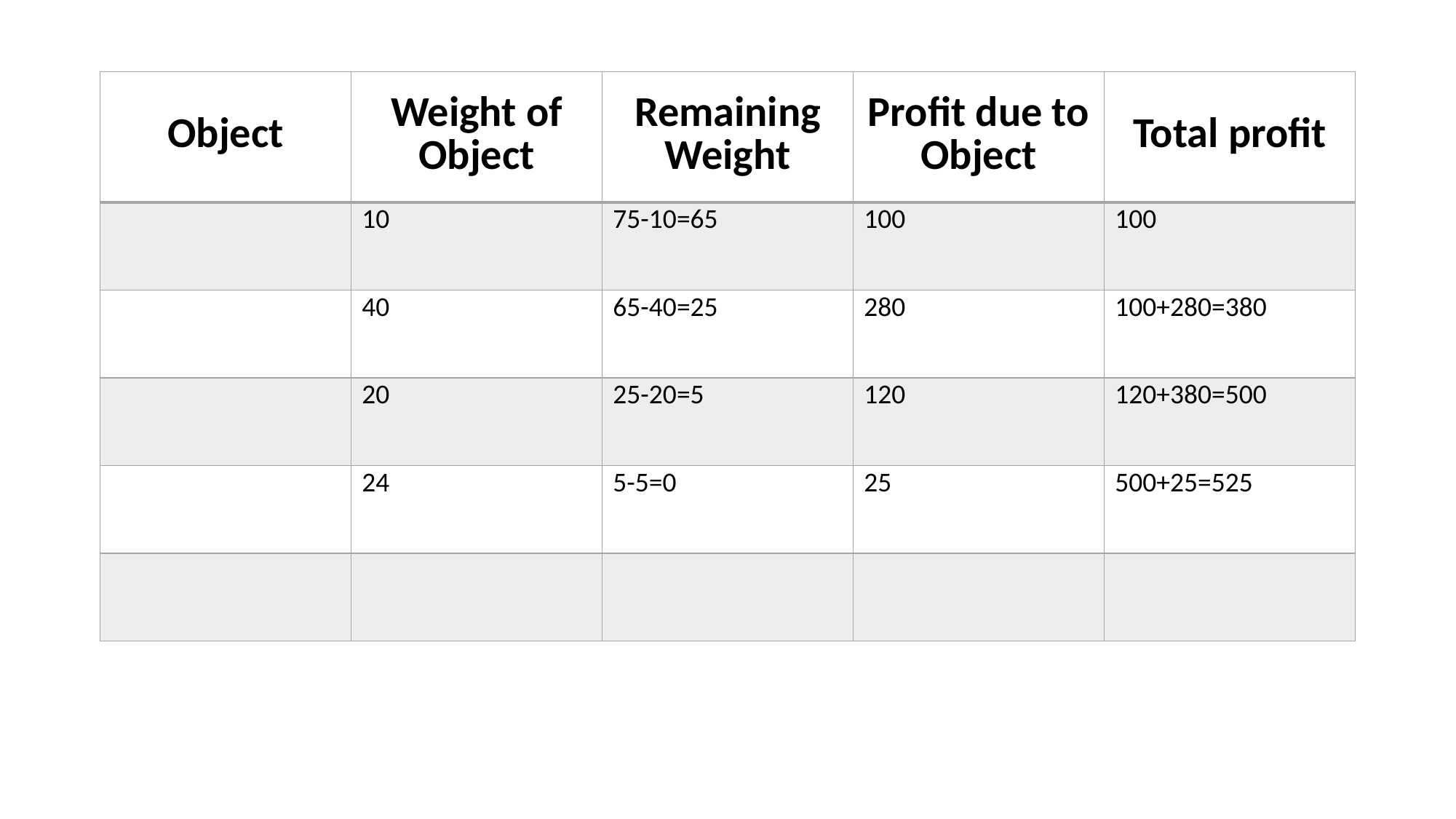

| Object | Weight of Object | Remaining Weight | Profit due to Object | Total profit |
| --- | --- | --- | --- | --- |
|  | 10 | 75-10=65 | 100 | 100 |
|  | 40 | 65-40=25 | 280 | 100+280=380 |
|  | 20 | 25-20=5 | 120 | 120+380=500 |
|  | 24 | 5-5=0 | 25 | 500+25=525 |
|  |  |  |  |  |